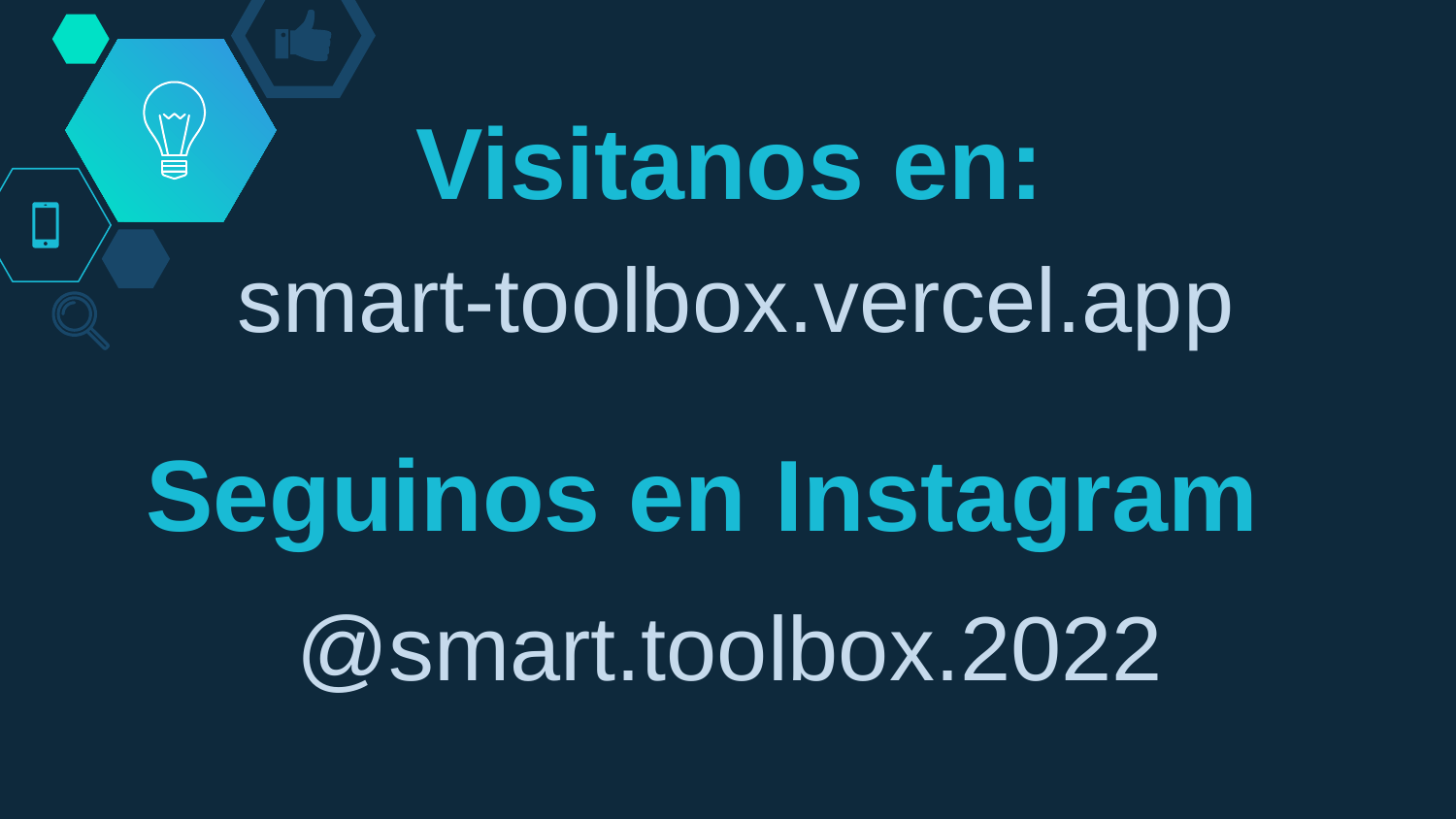

# Visitanos en:
smart-toolbox.vercel.app
Seguinos en Instagram
@smart.toolbox.2022